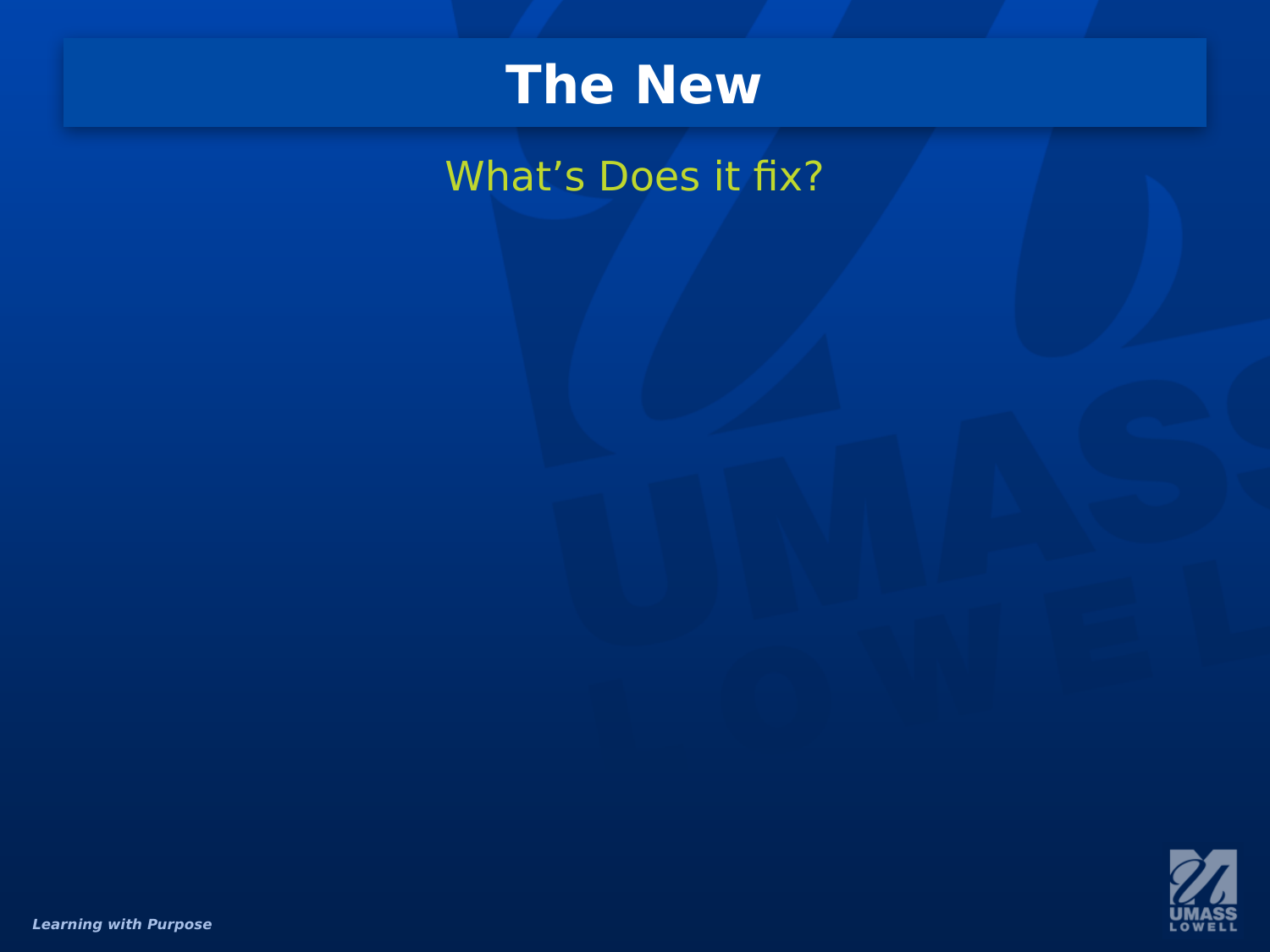

# The New
What’s Does it fix?